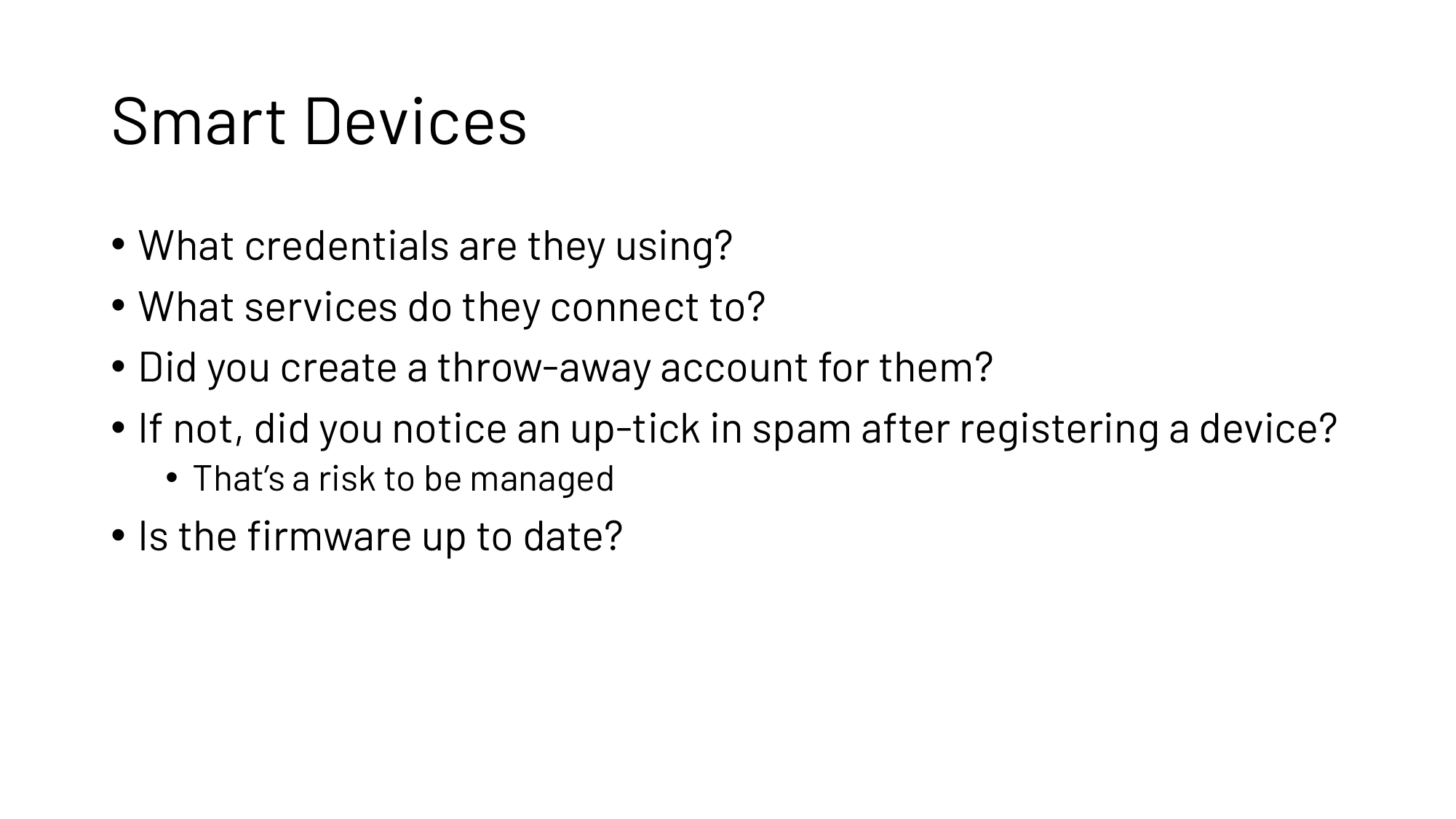

# Smart Devices
What credentials are they using?
What services do they connect to?
Did you create a throw-away account for them?
If not, did you notice an up-tick in spam after registering a device?
That’s a risk to be managed
Is the firmware up to date?